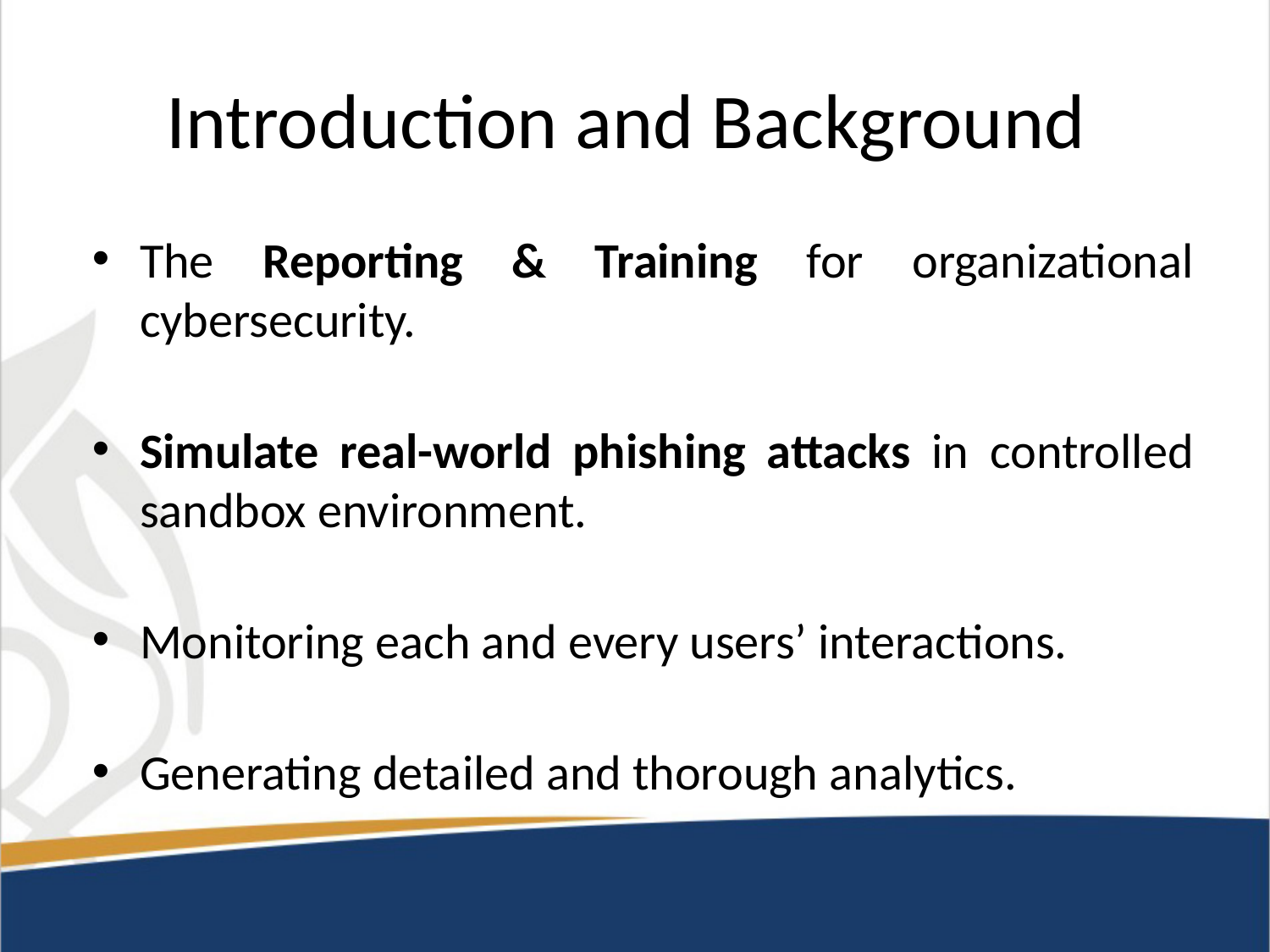

# Introduction and Background
The Reporting & Training for organizational cybersecurity.

Simulate real-world phishing attacks in controlled sandbox environment.

Monitoring each and every users’ interactions.

Generating detailed and thorough analytics.